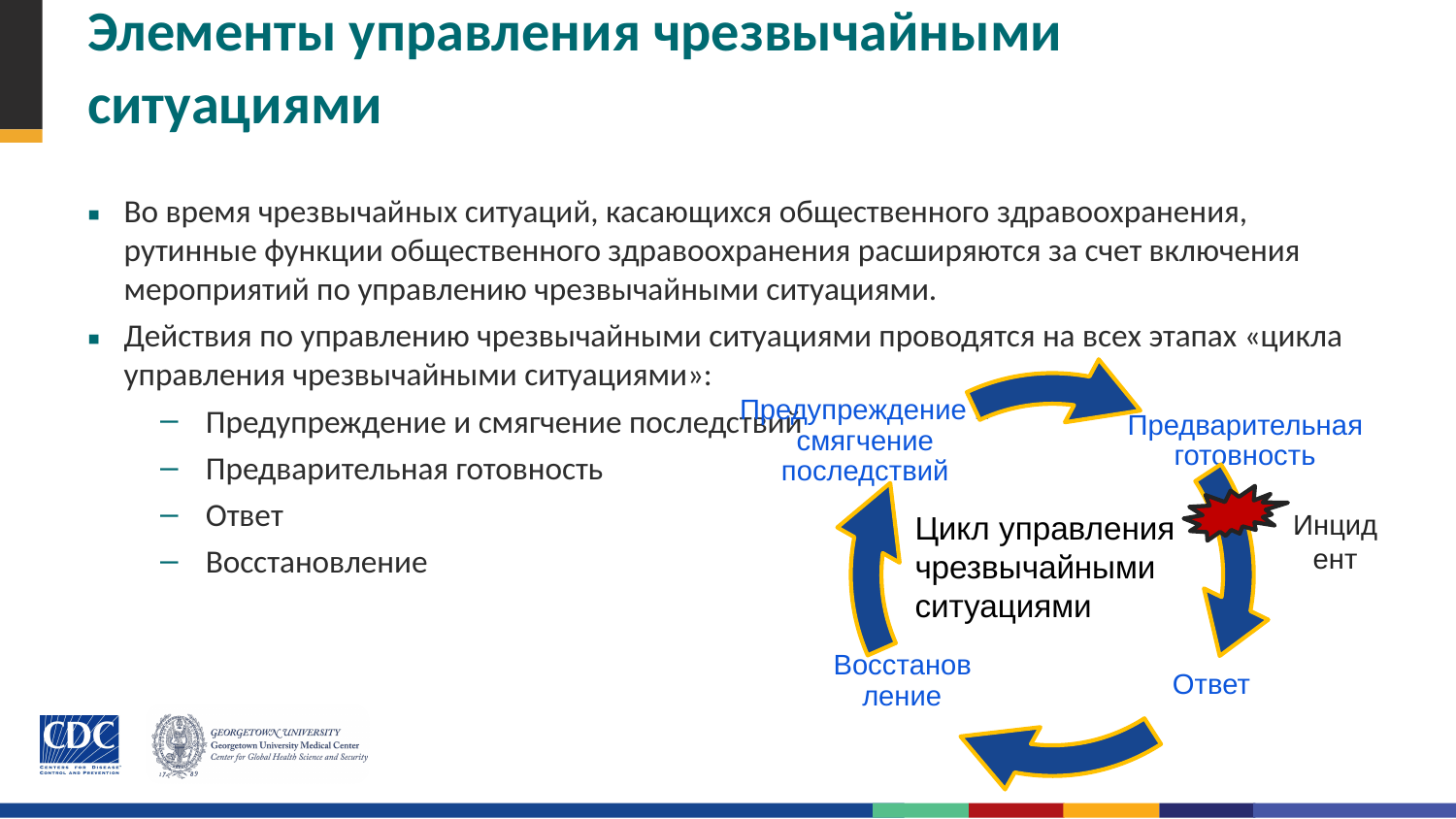

# Элементы управления чрезвычайными ситуациями
Во время чрезвычайных ситуаций, касающихся общественного здравоохранения, рутинные функции общественного здравоохранения расширяются за счет включения мероприятий по управлению чрезвычайными ситуациями.
Действия по управлению чрезвычайными ситуациями проводятся на всех этапах «цикла управления чрезвычайными ситуациями»:
Предупреждение и смягчение последствий
Предварительная готовность
Ответ
Восстановление

Предупреждение и смягчение последствий
Предварительная готовность

Инцидент
Цикл управления чрезвычайными ситуациями
Восстановление
Ответ